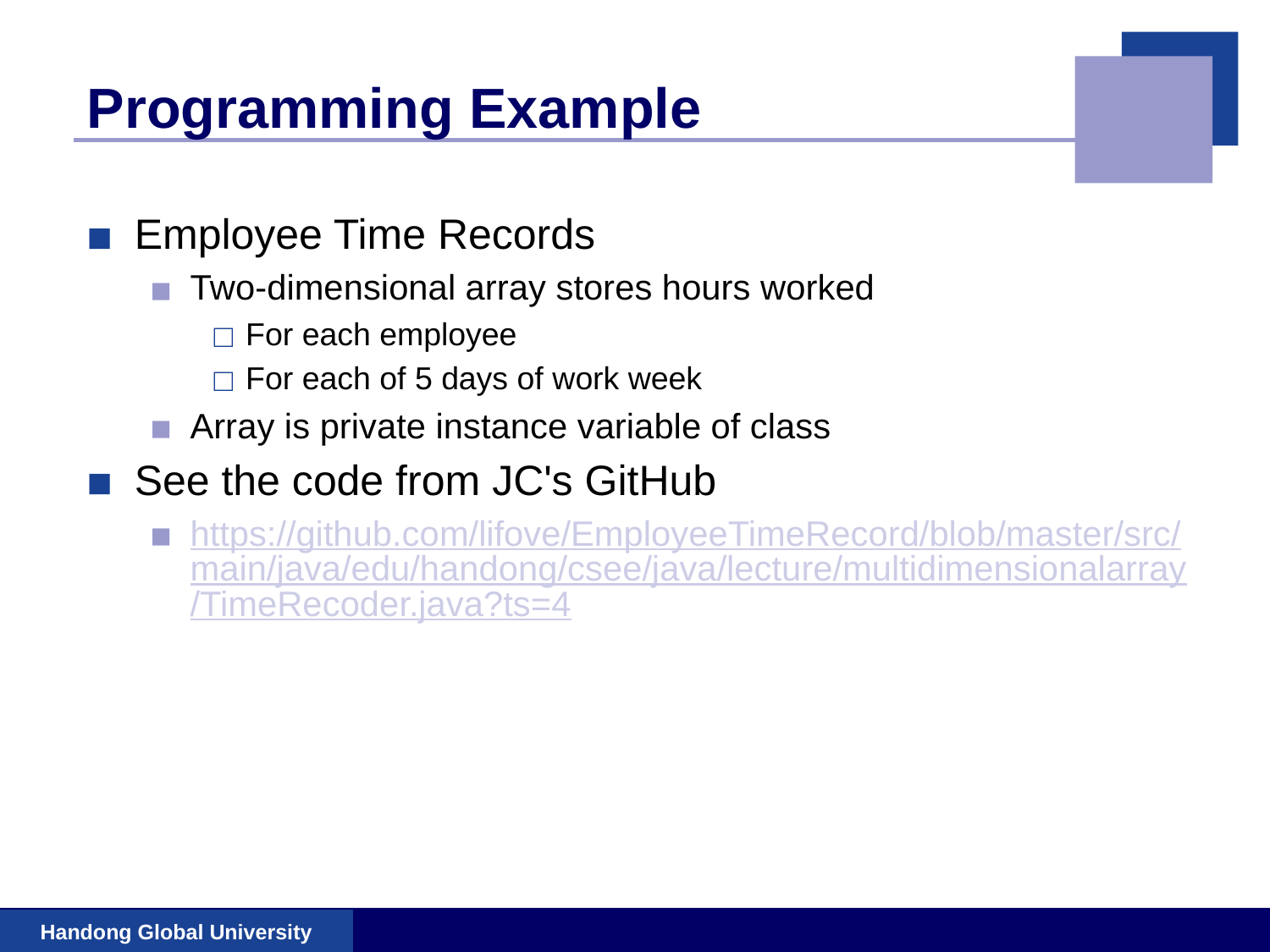

# Programming Example
Employee Time Records
Two-dimensional array stores hours worked
For each employee
For each of 5 days of work week
Array is private instance variable of class
See the code from JC's GitHub
https://github.com/lifove/EmployeeTimeRecord/blob/master/src/main/java/edu/handong/csee/java/lecture/multidimensionalarray/TimeRecoder.java?ts=4